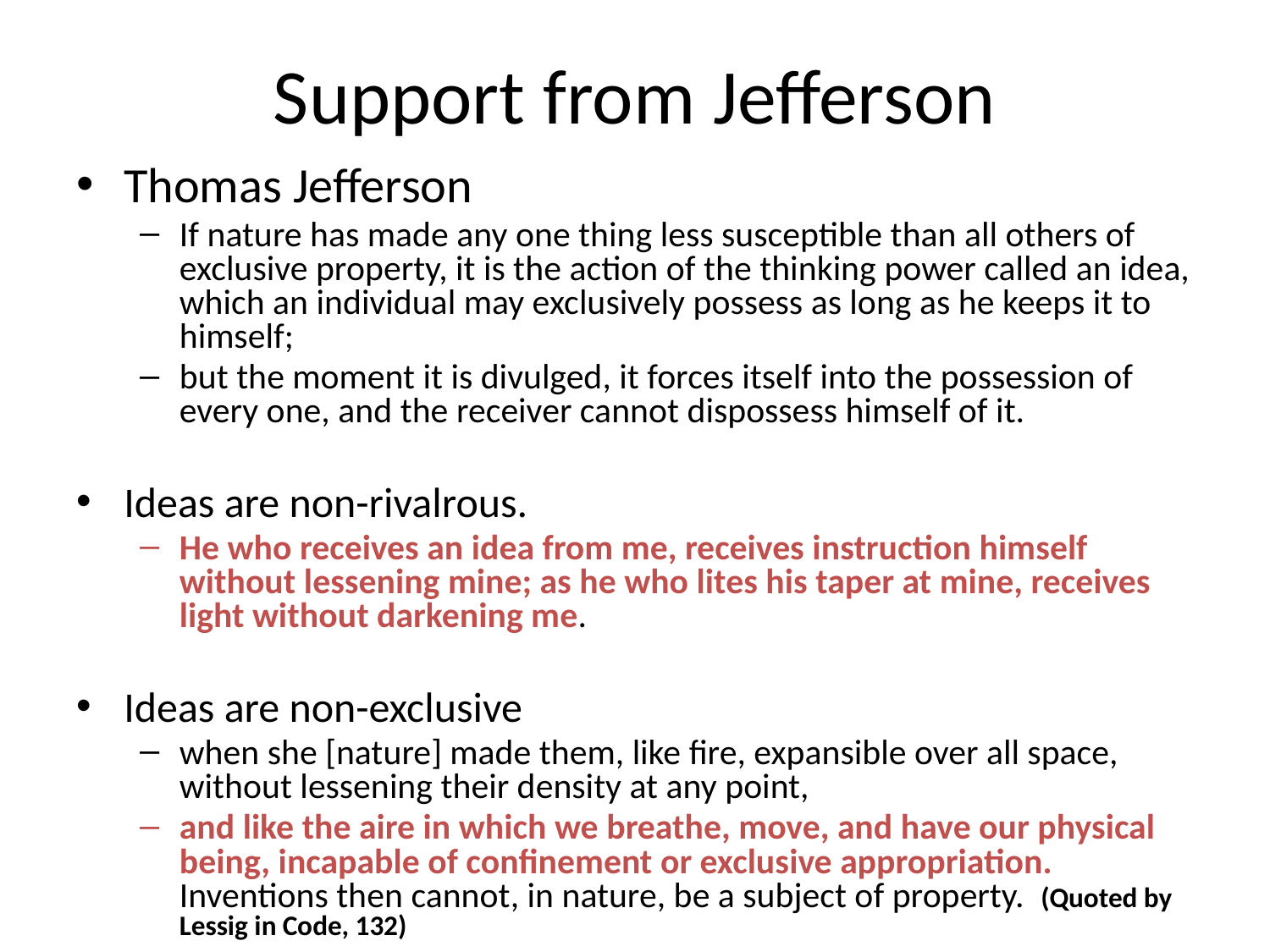

# Support from Jefferson
Thomas Jefferson
If nature has made any one thing less susceptible than all others of exclusive property, it is the action of the thinking power called an idea, which an individual may exclusively possess as long as he keeps it to himself;
but the moment it is divulged, it forces itself into the possession of every one, and the receiver cannot dispossess himself of it.

Ideas are non-rivalrous.
He who receives an idea from me, receives instruction himself without lessening mine; as he who lites his taper at mine, receives light without darkening me.

Ideas are non-exclusive
when she [nature] made them, like fire, expansible over all space, without lessening their density at any point,
and like the aire in which we breathe, move, and have our physical being, incapable of confinement or exclusive appropriation.  Inventions then cannot, in nature, be a subject of property.  (Quoted by Lessig in Code, 132)